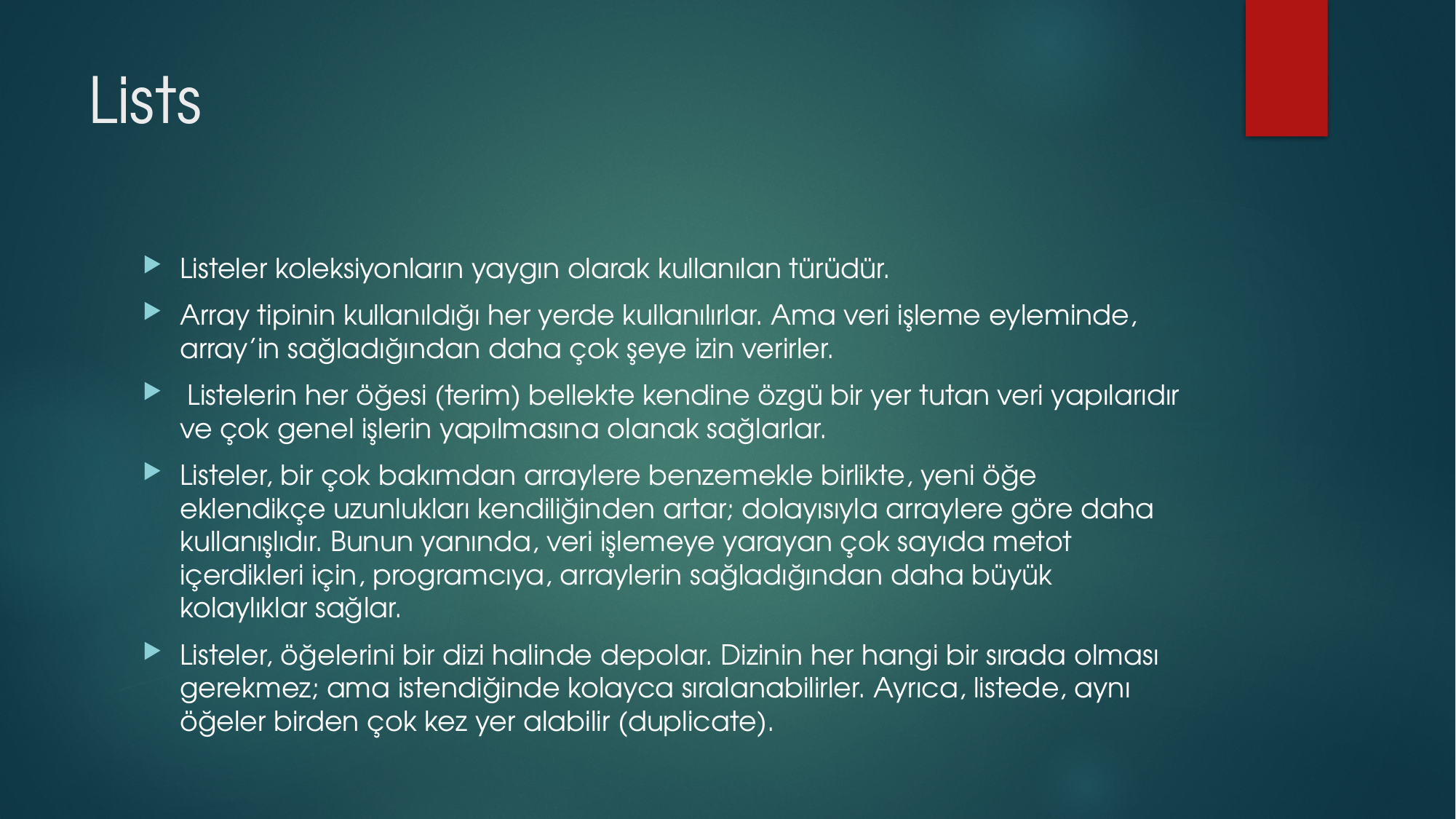

# Lists
Listeler koleksiyonların yaygın olarak kullanılan türüdür.
Array tipinin kullanıldığı her yerde kullanılırlar. Ama veri işleme eyleminde, array’in sağladığından daha çok şeye izin verirler.
 Listelerin her öğesi (terim) bellekte kendine özgü bir yer tutan veri yapılarıdır ve çok genel işlerin yapılmasına olanak sağlarlar.
Listeler, bir çok bakımdan arraylere benzemekle birlikte, yeni öğe eklendikçe uzunlukları kendiliğinden artar; dolayısıyla arraylere göre daha kullanışlıdır. Bunun yanında, veri işlemeye yarayan çok sayıda metot içerdikleri için, programcıya, arraylerin sağladığından daha büyük kolaylıklar sağlar.
Listeler, öğelerini bir dizi halinde depolar. Dizinin her hangi bir sırada olması gerekmez; ama istendiğinde kolayca sıralanabilirler. Ayrıca, listede, aynı öğeler birden çok kez yer alabilir (duplicate).